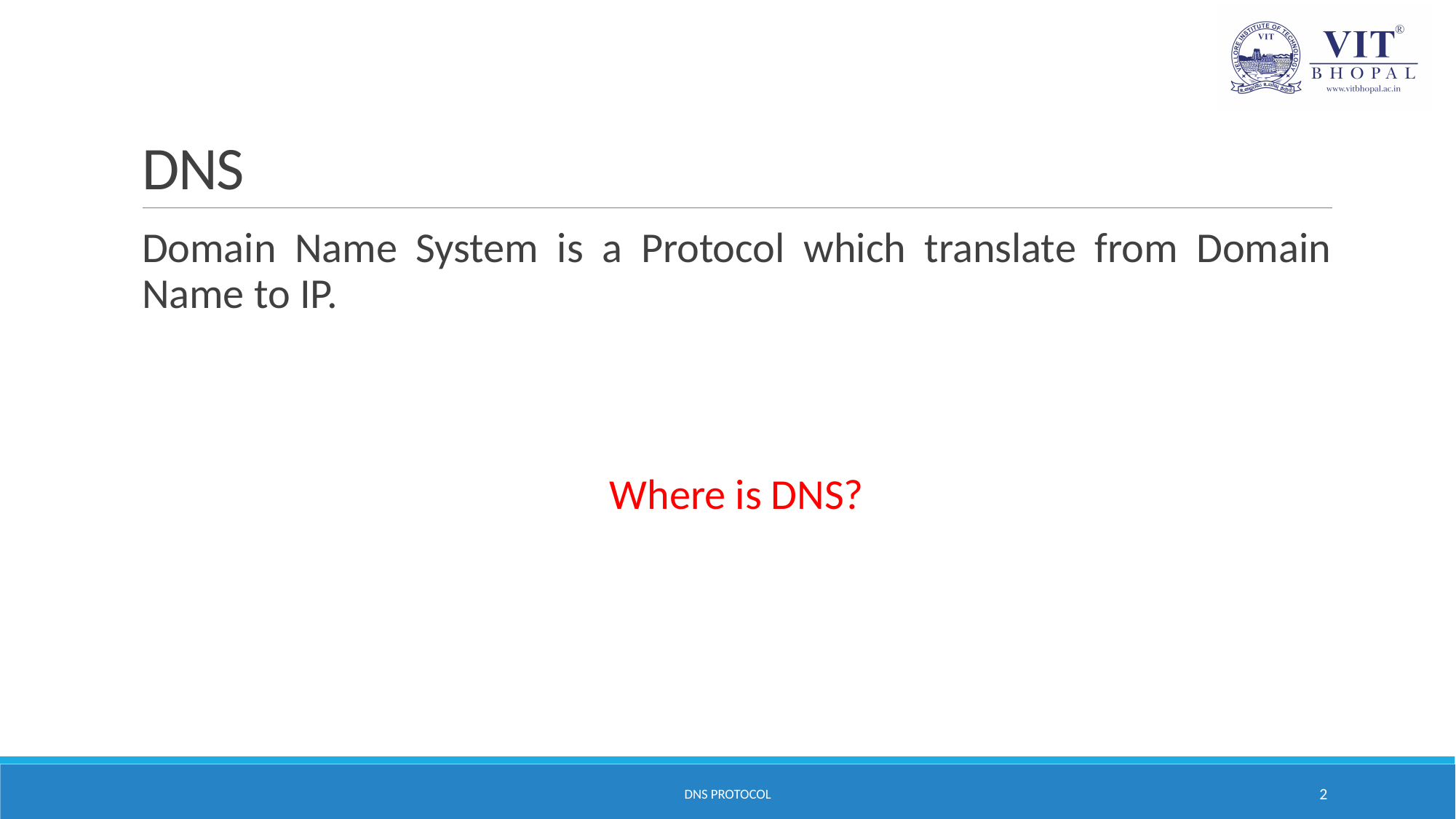

# DNS
Domain Name System is a Protocol which translate from Domain Name to IP.

Where is DNS?
DNS PROTOCOL
2